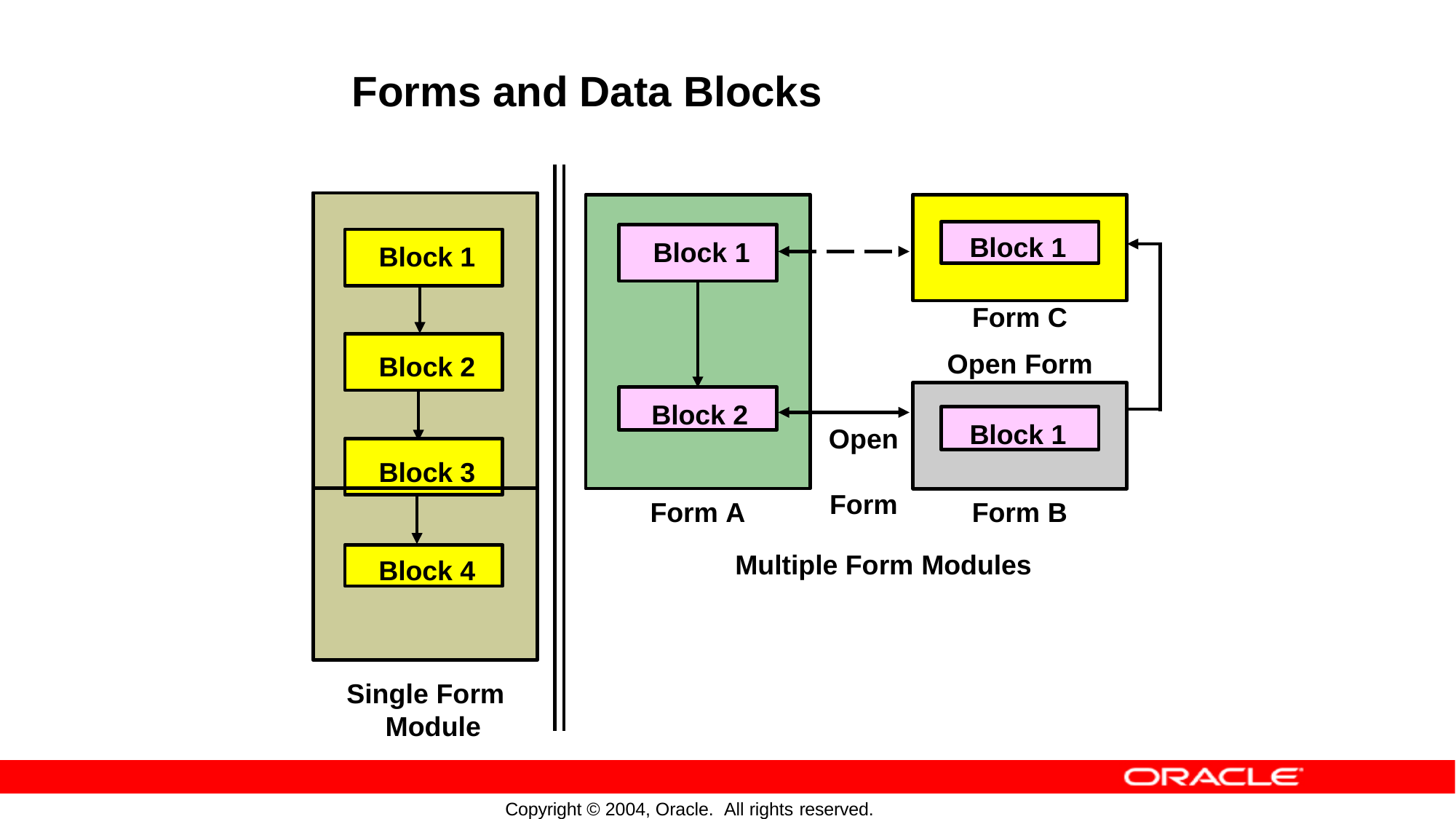

# Forms and Data Blocks

Block 1

Block 2

Block 3

Block 1

Block 1

Form C  Open Form

Block 2

Block 1

Open  Form

Form A
Form B

Block 4
Multiple Form Modules
Single Form  Module
Copyright © 2004, Oracle.  All rights reserved.